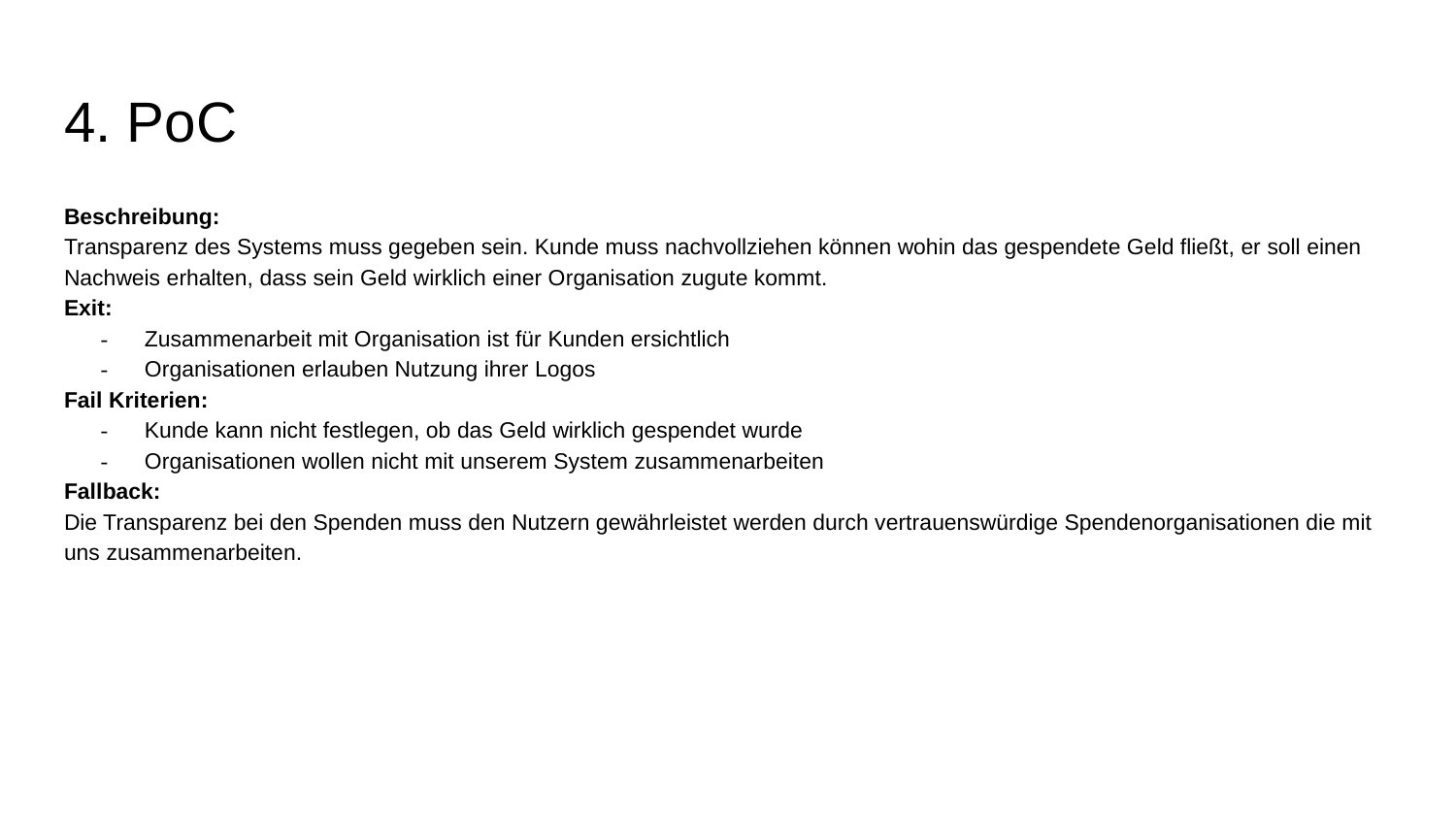

# 4. PoC
Beschreibung:
Transparenz des Systems muss gegeben sein. Kunde muss nachvollziehen können wohin das gespendete Geld fließt, er soll einen Nachweis erhalten, dass sein Geld wirklich einer Organisation zugute kommt.
Exit:
-          Zusammenarbeit mit Organisation ist für Kunden ersichtlich
-          Organisationen erlauben Nutzung ihrer Logos
Fail Kriterien:
-          Kunde kann nicht festlegen, ob das Geld wirklich gespendet wurde
-          Organisationen wollen nicht mit unserem System zusammenarbeiten
Fallback:
Die Transparenz bei den Spenden muss den Nutzern gewährleistet werden durch vertrauenswürdige Spendenorganisationen die mit uns zusammenarbeiten.